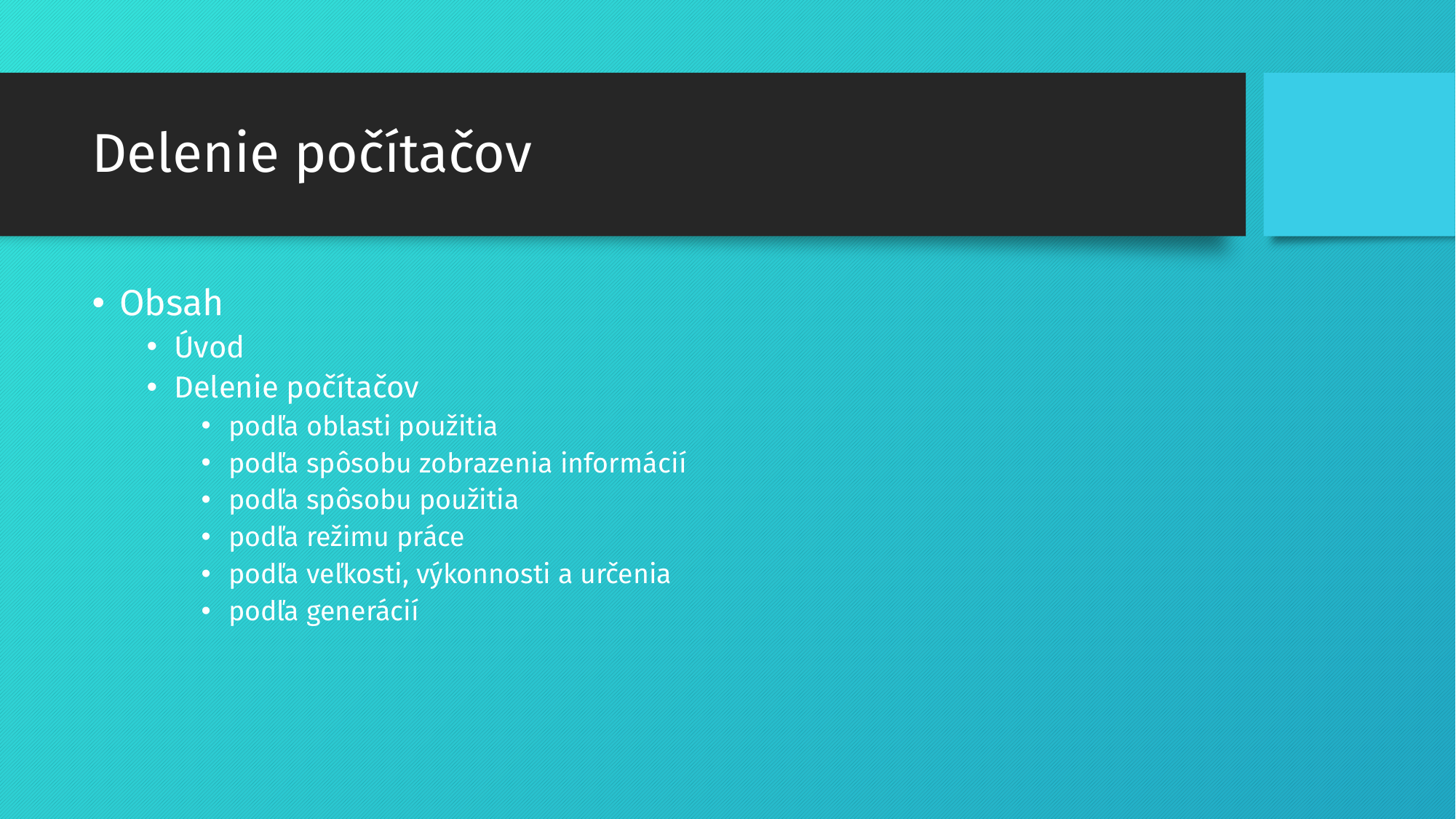

# Delenie počítačov
Obsah
Úvod
Delenie počítačov
podľa oblasti použitia
podľa spôsobu zobrazenia informácií
podľa spôsobu použitia
podľa režimu práce
podľa veľkosti, výkonnosti a určenia
podľa generácií